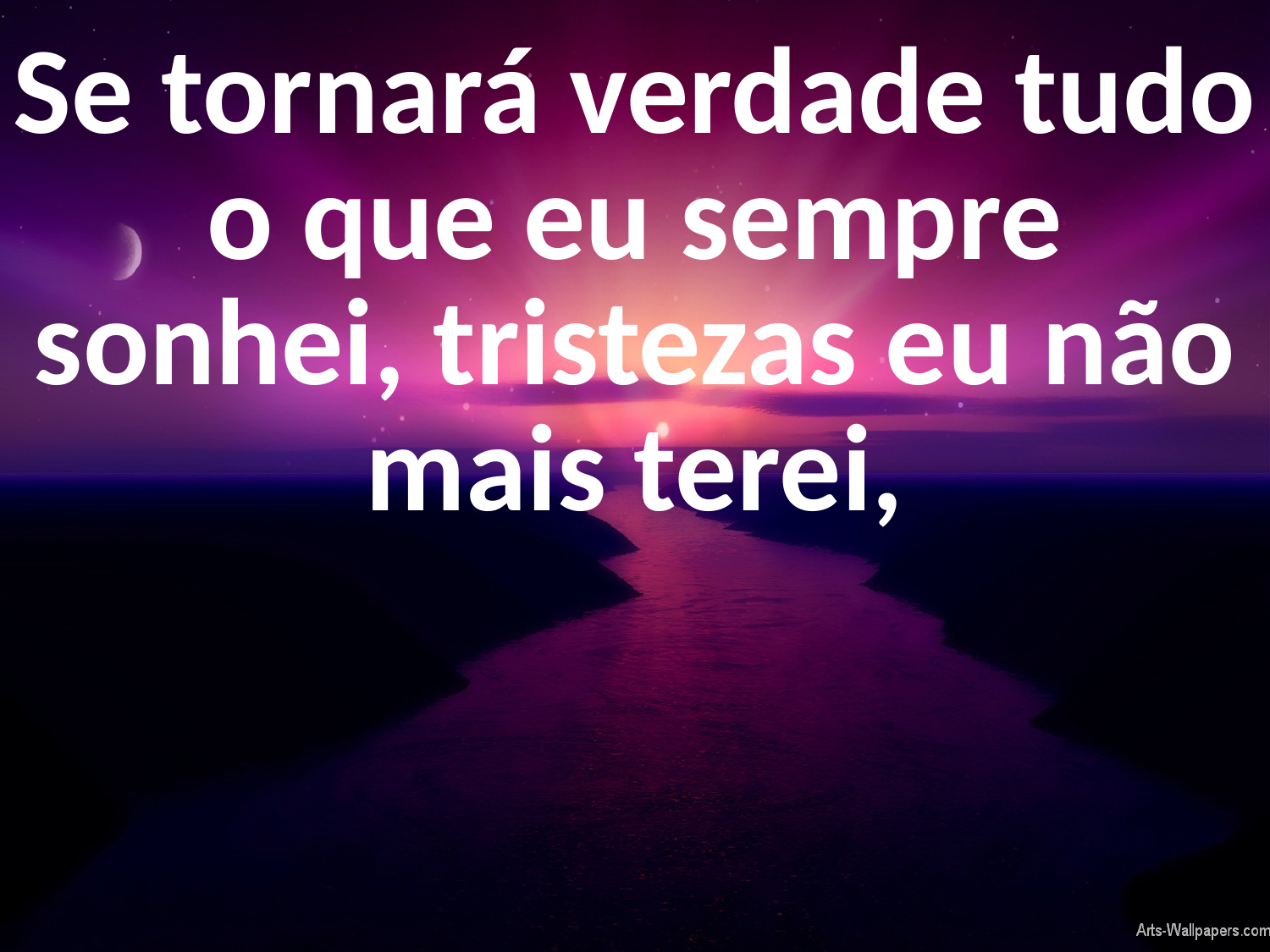

Se tornará verdade tudo o que eu sempre sonhei, tristezas eu não mais terei,